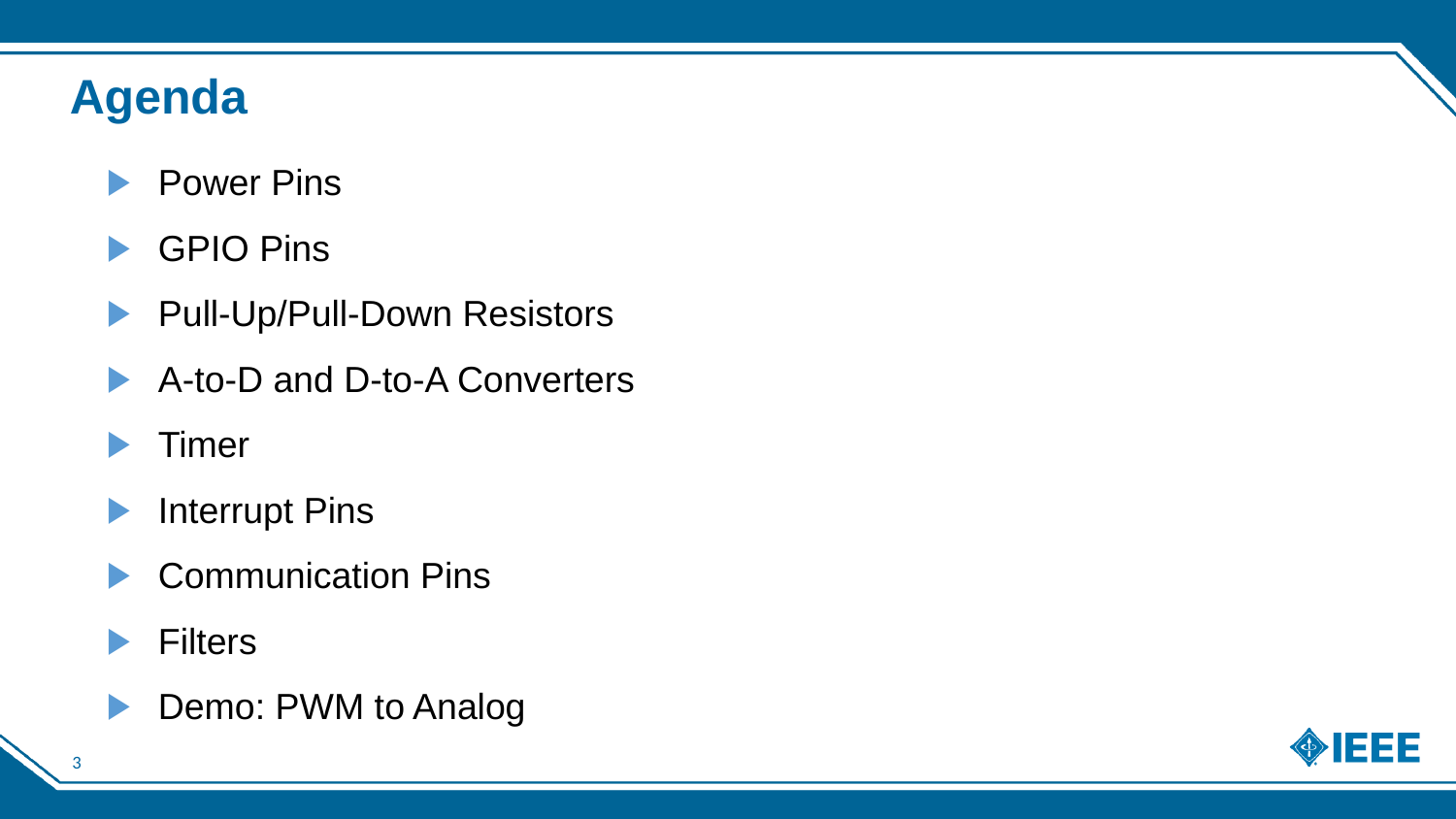

# Agenda
Power Pins
GPIO Pins
Pull-Up/Pull-Down Resistors
A-to-D and D-to-A Converters
Timer
Interrupt Pins
Communication Pins
Filters
Demo: PWM to Analog